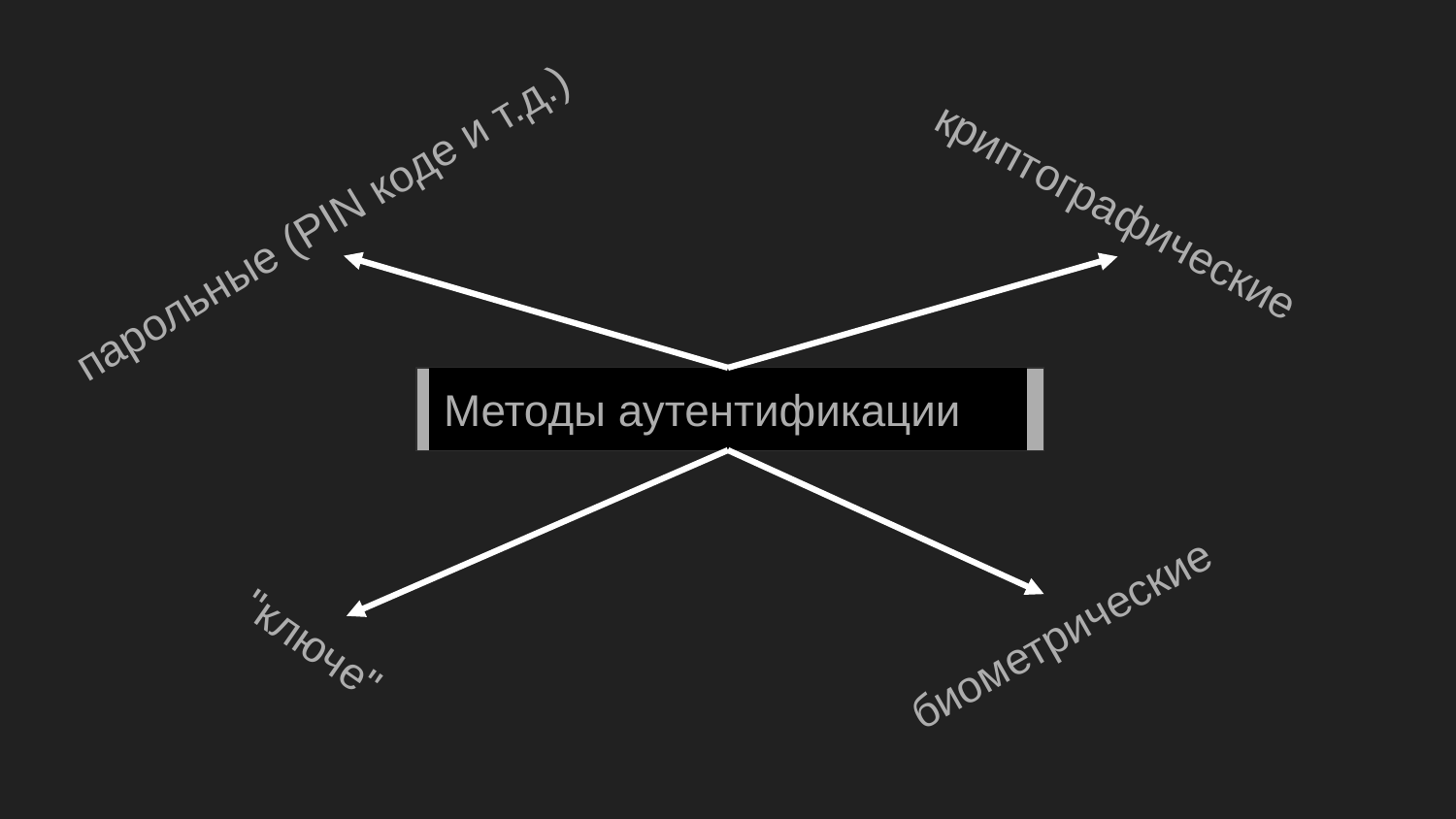

криптографические
парольные (PIN коде и т.д.)

Методы аутентификации
биометрические
"ключе"